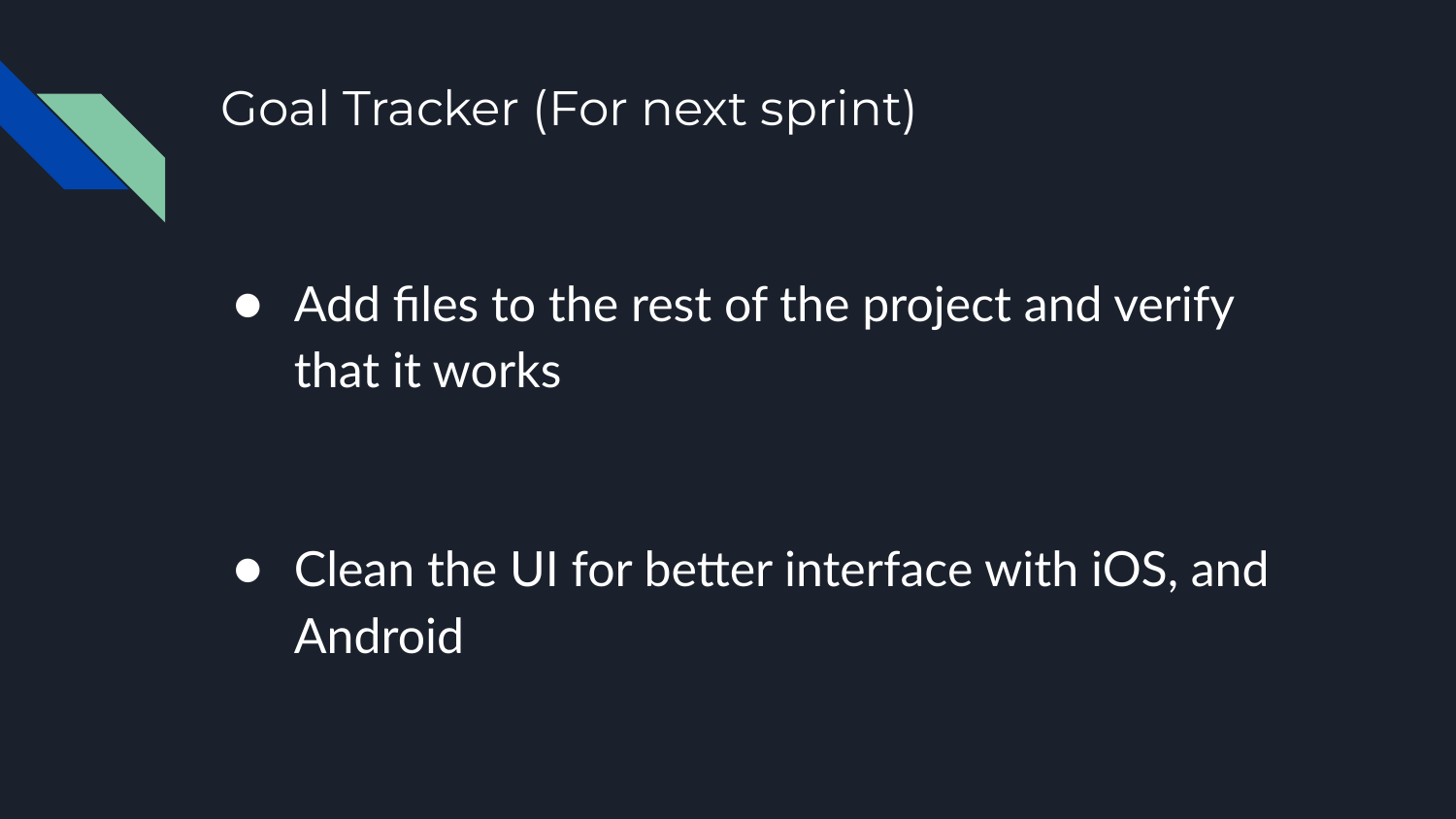

# Goal Tracker (For next sprint)
Add files to the rest of the project and verify that it works

Clean the UI for better interface with iOS, and Android